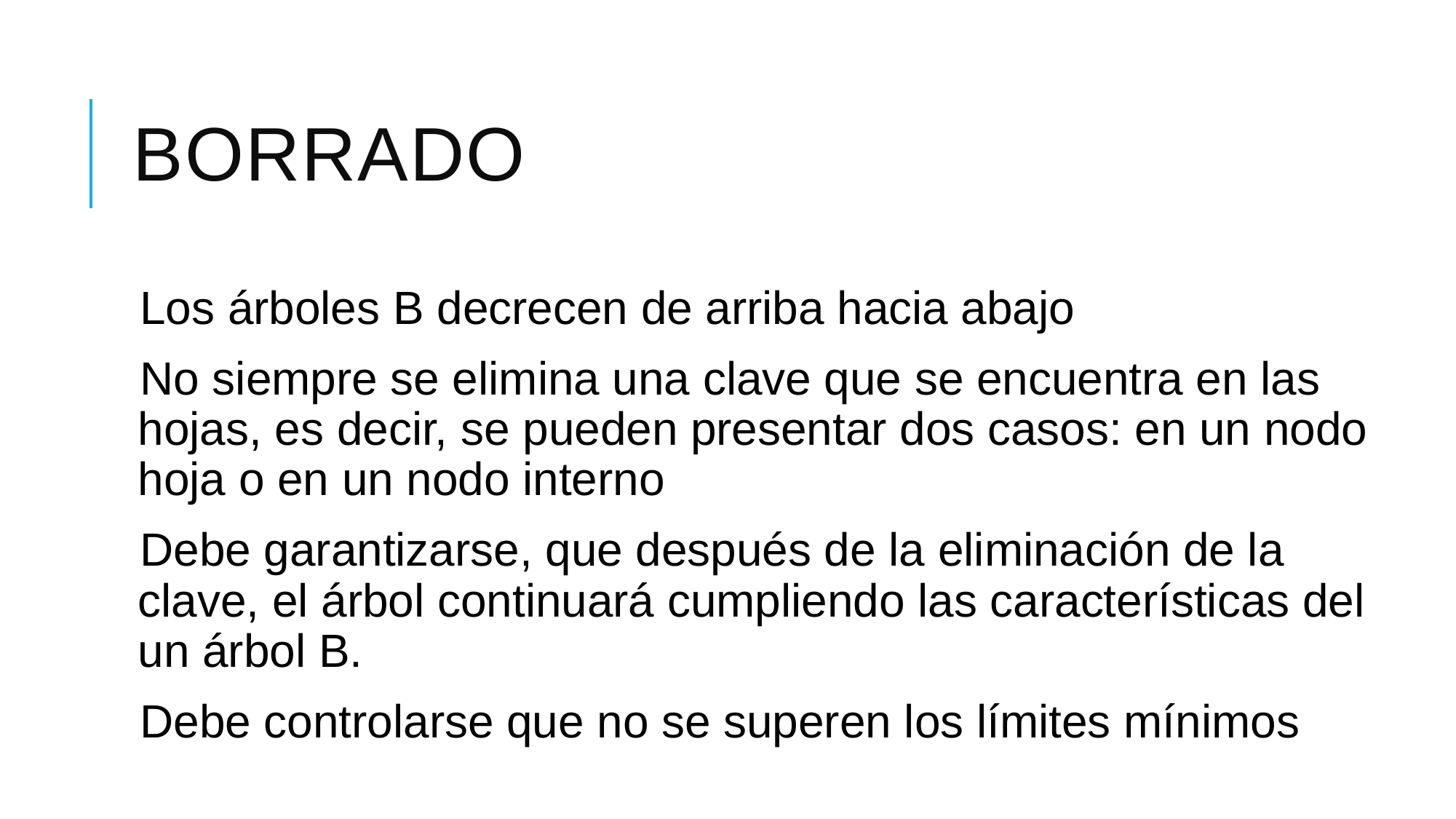

# Borrado
Los árboles B decrecen de arriba hacia abajo
No siempre se elimina una clave que se encuentra en las hojas, es decir, se pueden presentar dos casos: en un nodo hoja o en un nodo interno
Debe garantizarse, que después de la eliminación de la clave, el árbol continuará cumpliendo las características del un árbol B.
Debe controlarse que no se superen los límites mínimos